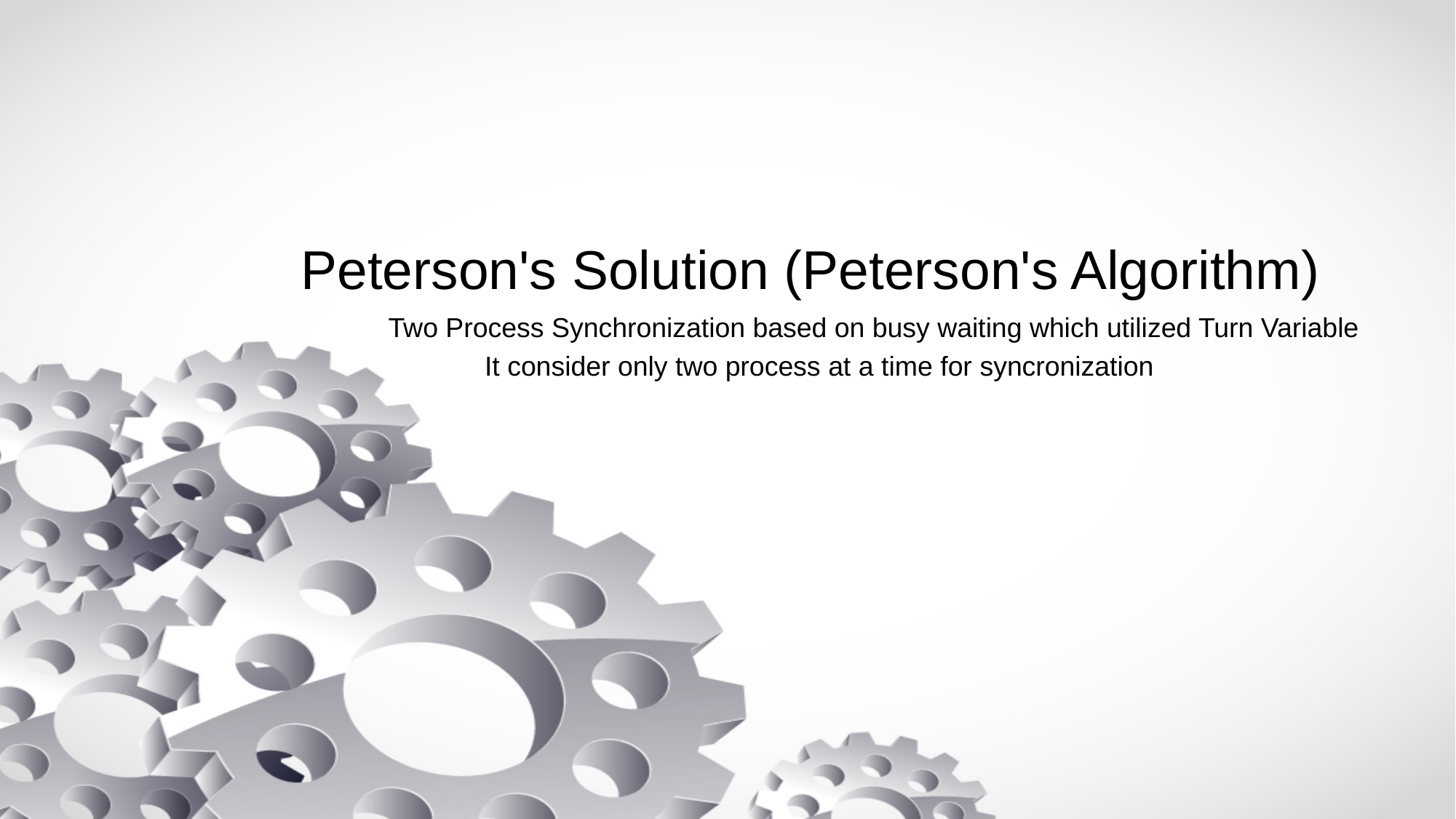

# Peterson's Solution (Peterson's Algorithm)
Two Process Synchronization based on busy waiting which utilized Turn Variable
It consider only two process at a time for syncronization